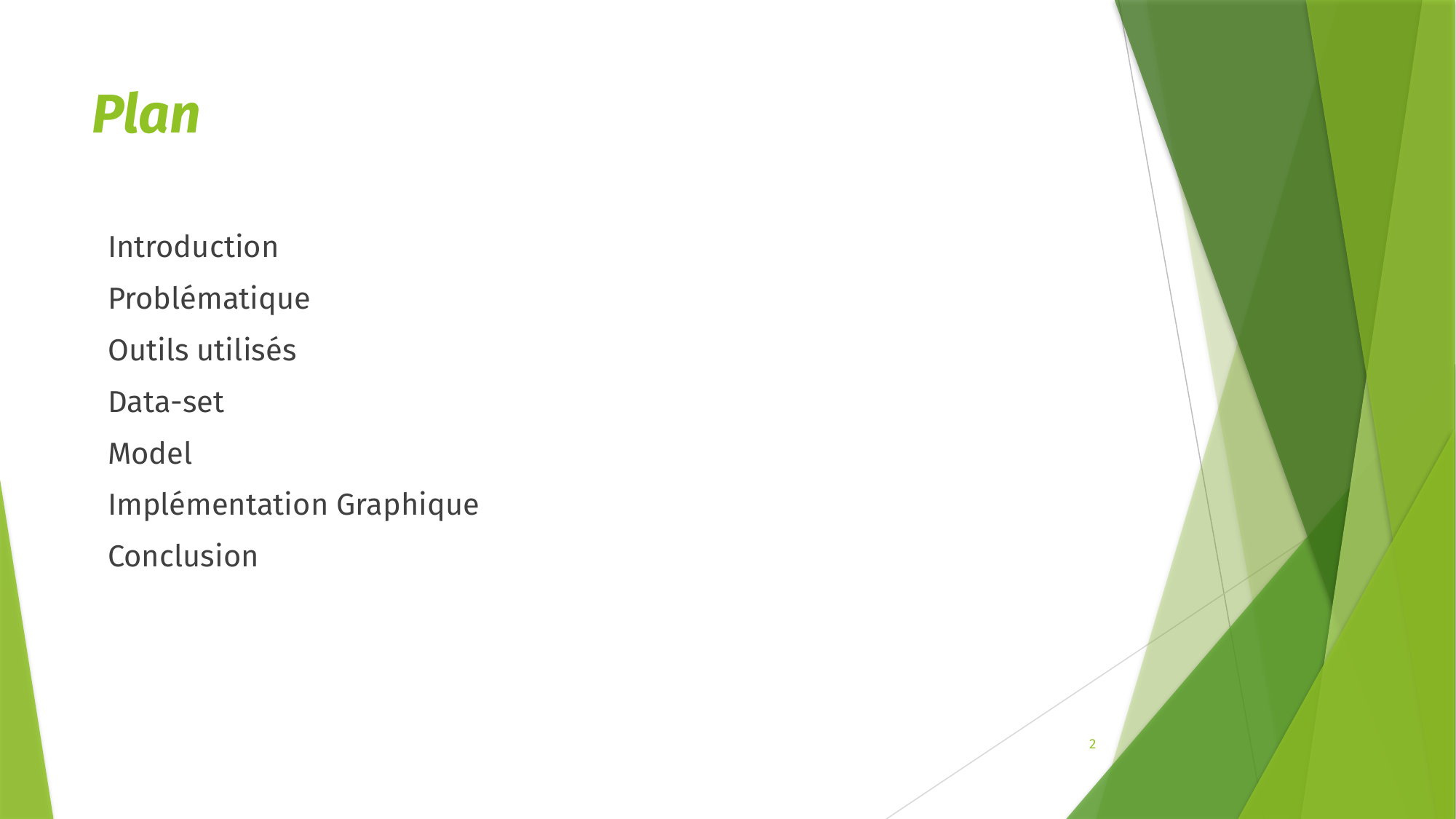

# Plan
  Introduction
  Problématique
  Outils utilisés
  Data-set
  Model
  Implémentation Graphique
  Conclusion

2